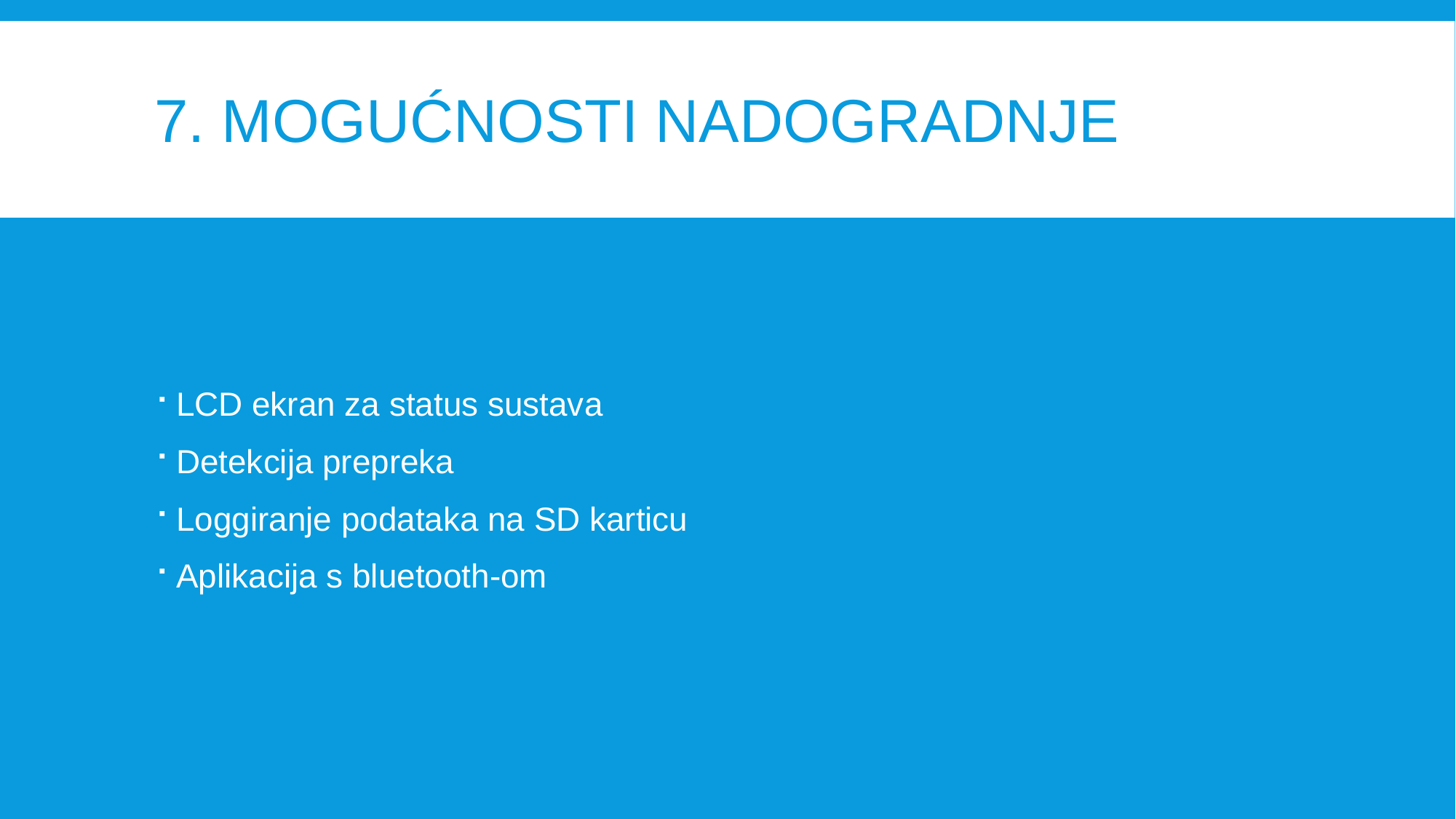

# 7. mogućnosti nadogradnje
LCD ekran za status sustava
Detekcija prepreka
Loggiranje podataka na SD karticu
Aplikacija s bluetooth-om